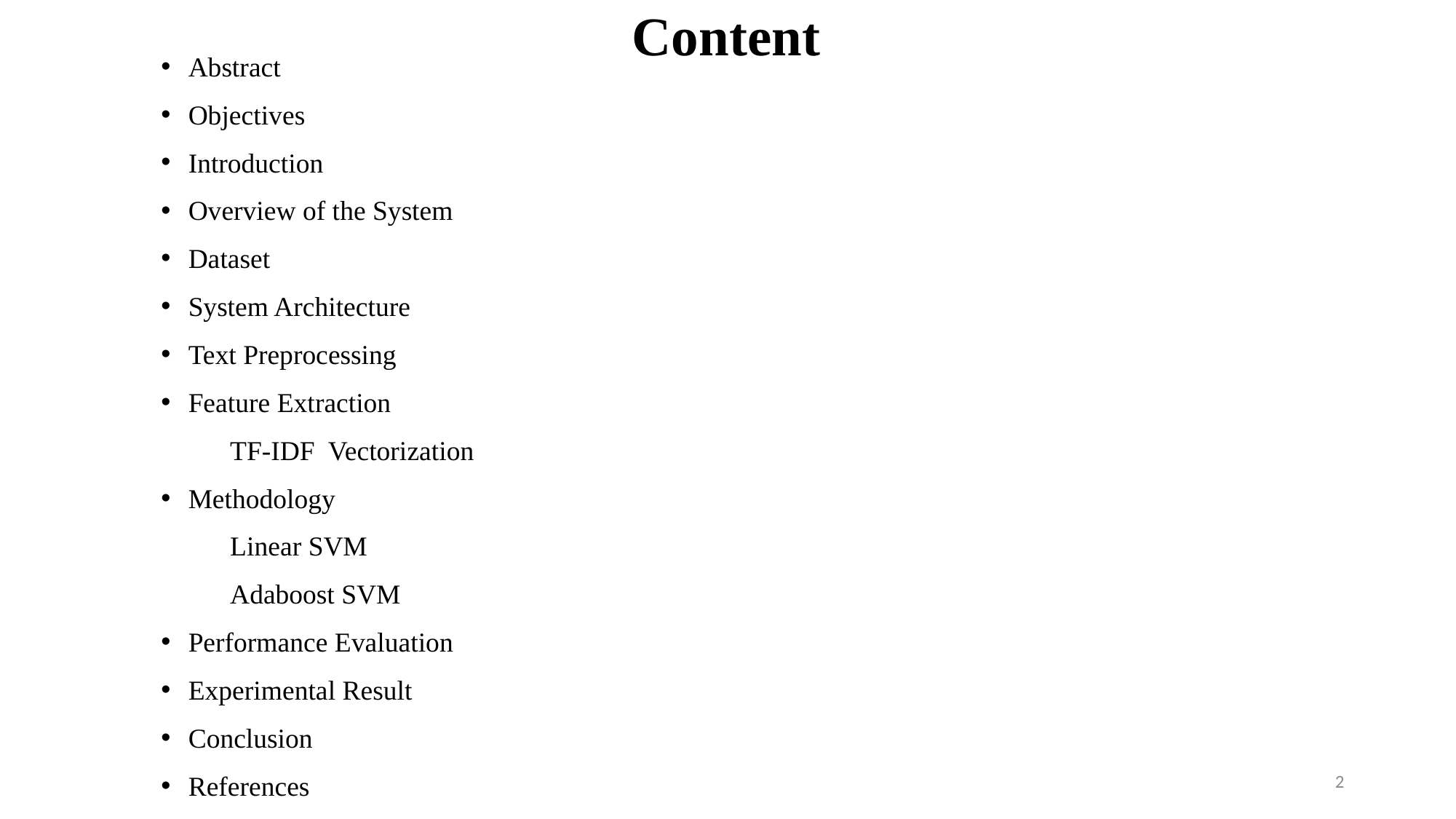

# Content
Abstract
Objectives
Introduction
Overview of the System
Dataset
System Architecture
Text Preprocessing
Feature Extraction
          TF-IDF  Vectorization
Methodology
          Linear SVM
          Adaboost SVM
Performance Evaluation
Experimental Result
Conclusion
References

2